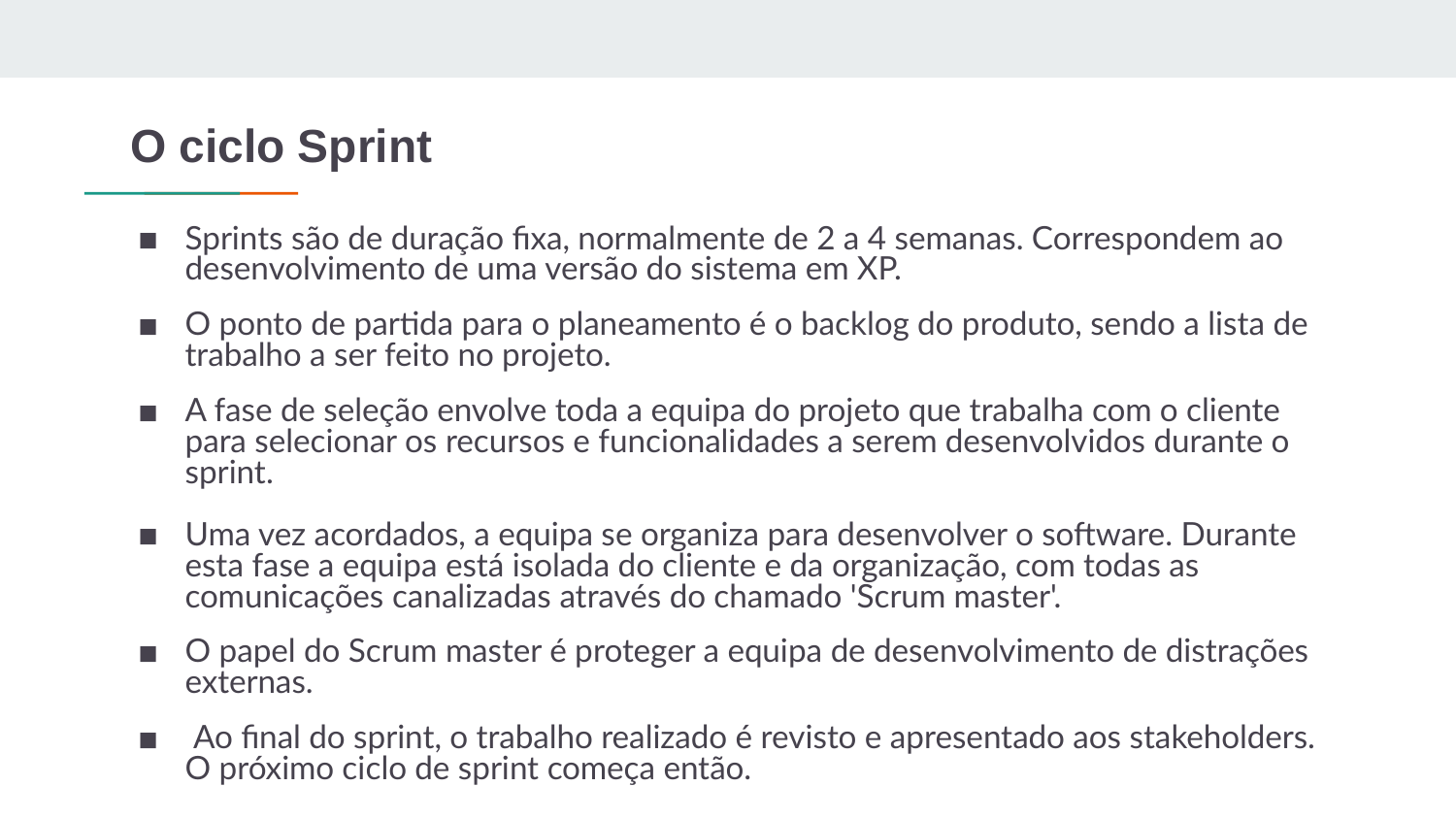

# O ciclo Sprint

Sprints são de duração fixa, normalmente de 2 a 4 semanas. Correspondem ao desenvolvimento de uma versão do sistema em XP.
O ponto de partida para o planeamento é o backlog do produto, sendo a lista de trabalho a ser feito no projeto.
A fase de seleção envolve toda a equipa do projeto que trabalha com o cliente para selecionar os recursos e funcionalidades a serem desenvolvidos durante o sprint.
Uma vez acordados, a equipa se organiza para desenvolver o software. Durante esta fase a equipa está isolada do cliente e da organização, com todas as comunicações canalizadas através do chamado 'Scrum master'.
O papel do Scrum master é proteger a equipa de desenvolvimento de distrações externas.
 Ao final do sprint, o trabalho realizado é revisto e apresentado aos stakeholders. O próximo ciclo de sprint começa então.